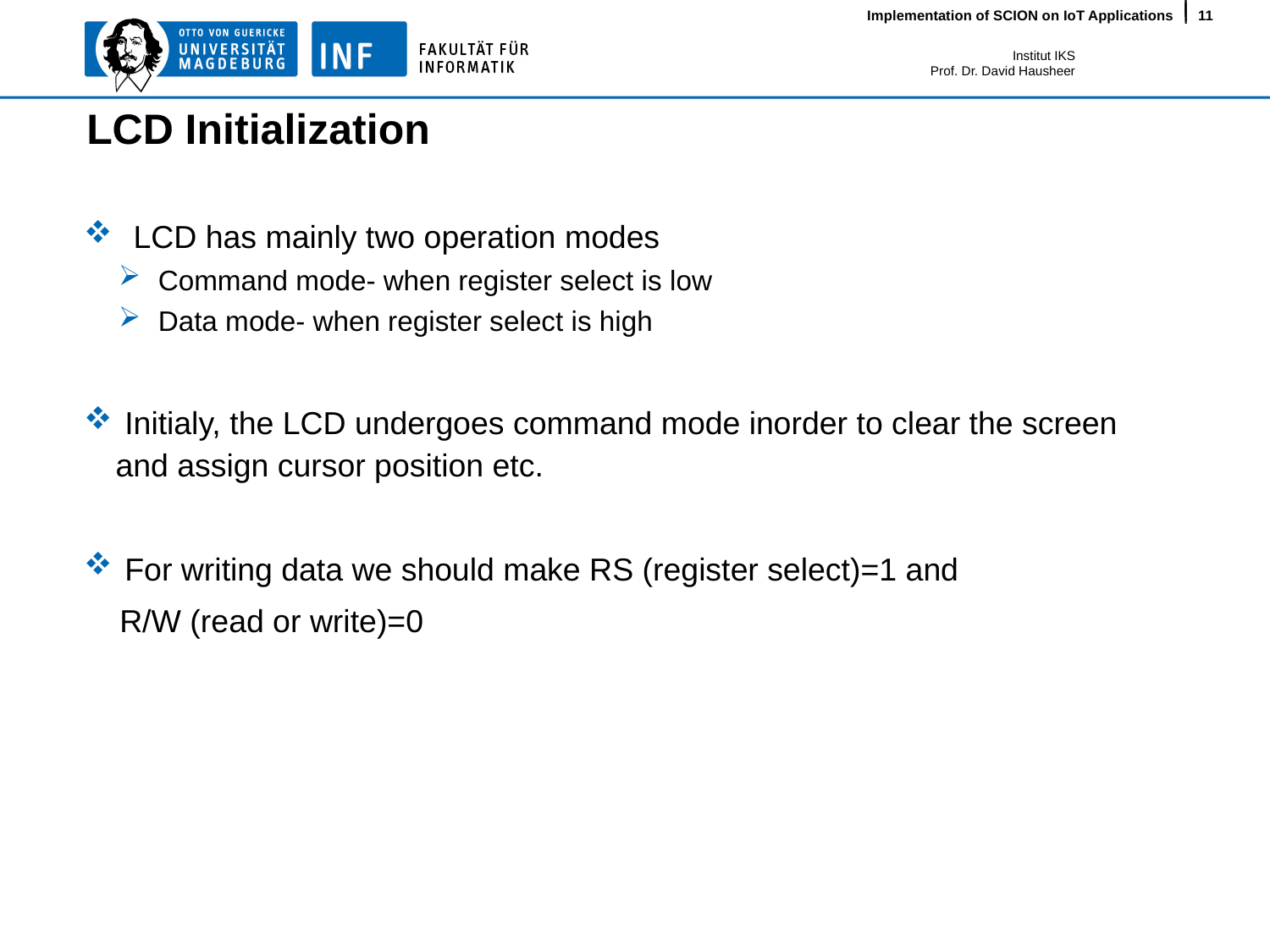

Implementation of SCION on IoT Applications

11
# LCD Initialization

  LCD has mainly two operation modes
 Command mode- when register select is low
 Data mode- when register select is high

 Initialy, the LCD undergoes command mode inorder to clear the screen and assign cursor position etc.

 For writing data we should make RS (register select)=1 and
    R/W (read or write)=0